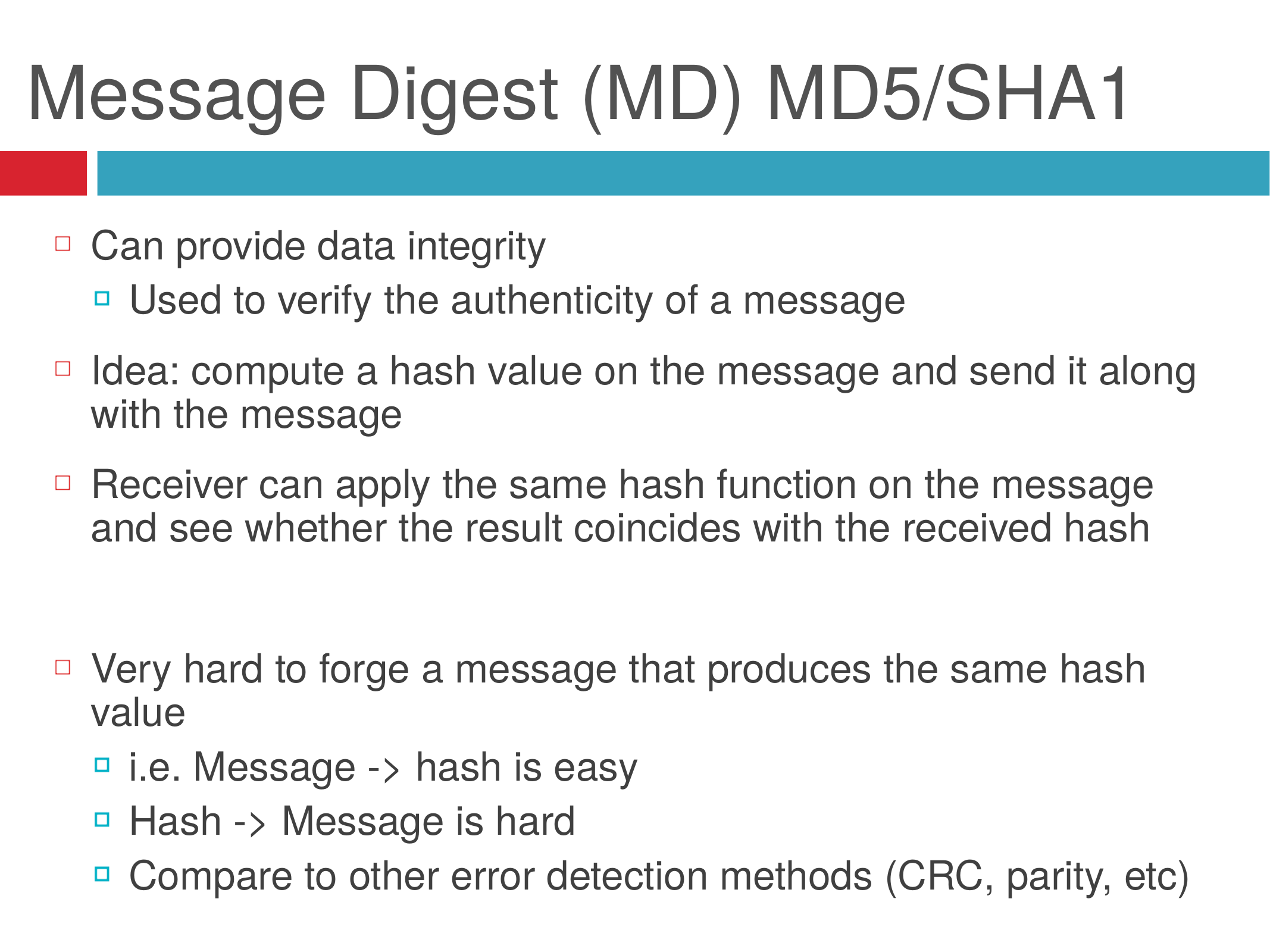

# Message Digest (MD) MD5/SHA1
21
Can provide data integrity
Used to verify the authenticity of a message
Idea: compute a hash value on the message and send it along with the message
Receiver can apply the same hash function on the message and see whether the result coincides with the received hash

Very hard to forge a message that produces the same hash value
i.e. Message -> hash is easy
Hash -> Message is hard
Compare to other error detection methods (CRC, parity, etc)